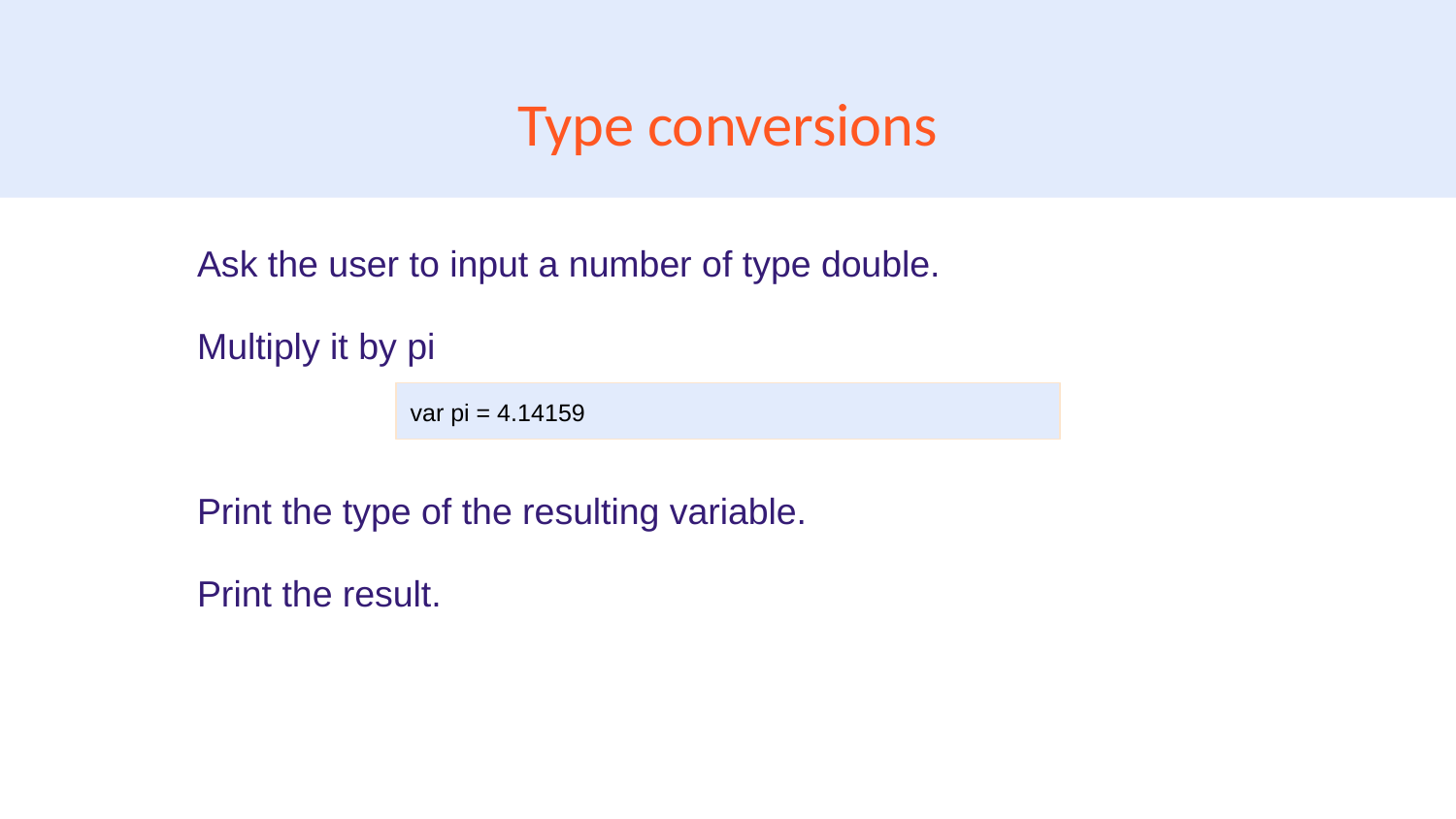

# Type conversions
Ask the user to input a number of type double.
Multiply it by pi

Print the type of the resulting variable.
Print the result.
var pi = 4.14159